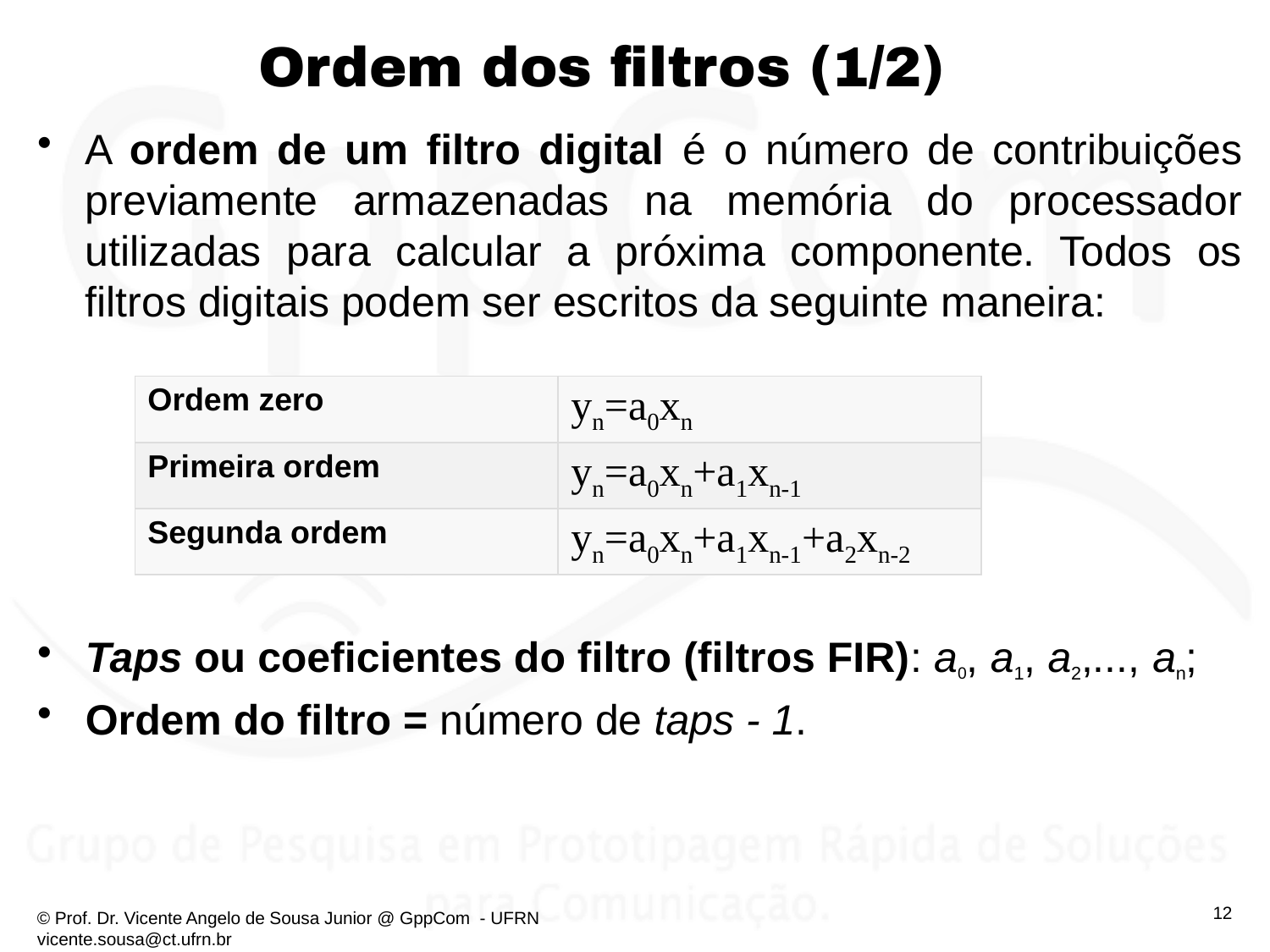

# Ordem dos filtros (1/2)
A ordem de um filtro digital é o número de contribuições previamente armazenadas na memória do processador utilizadas para calcular a próxima componente. Todos os filtros digitais podem ser escritos da seguinte maneira:

Taps ou coeficientes do filtro (filtros FIR): a0, a1, a2,..., an;
Ordem do filtro = número de taps - 1.
| Ordem zero | yn=a0xn |
| --- | --- |
| Primeira ordem | yn=a0xn+a1xn-1 |
| Segunda ordem | yn=a0xn+a1xn-1+a2xn-2 |

12